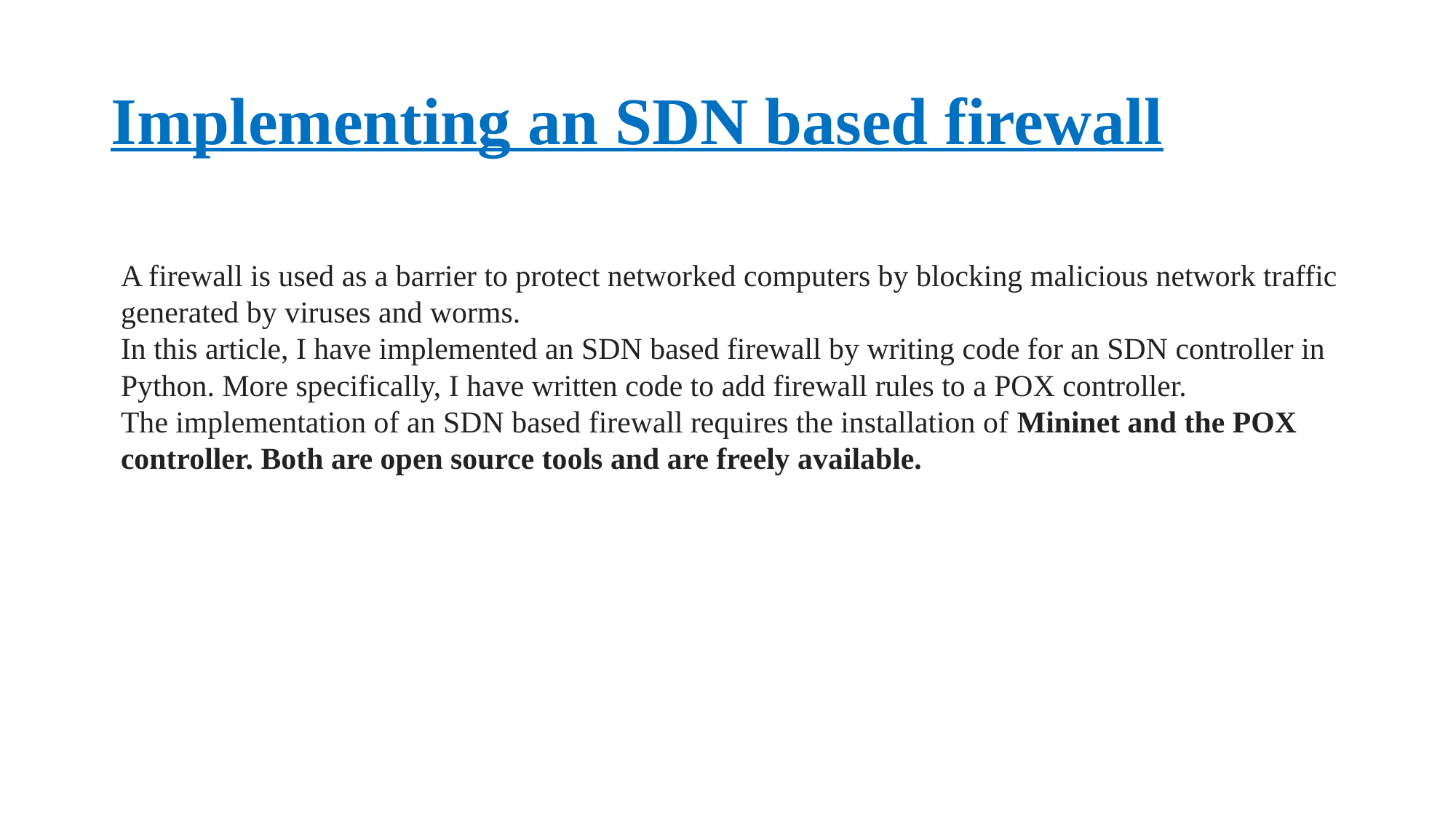

# Implementing an SDN based firewall
A firewall is used as a barrier to protect networked computers by blocking malicious network traffic generated by viruses and worms.
In this article, I have implemented an SDN based firewall by writing code for an SDN controller in Python. More specifically, I have written code to add firewall rules to a POX controller.
The implementation of an SDN based firewall requires the installation of Mininet and the POX controller. Both are open source tools and are freely available.